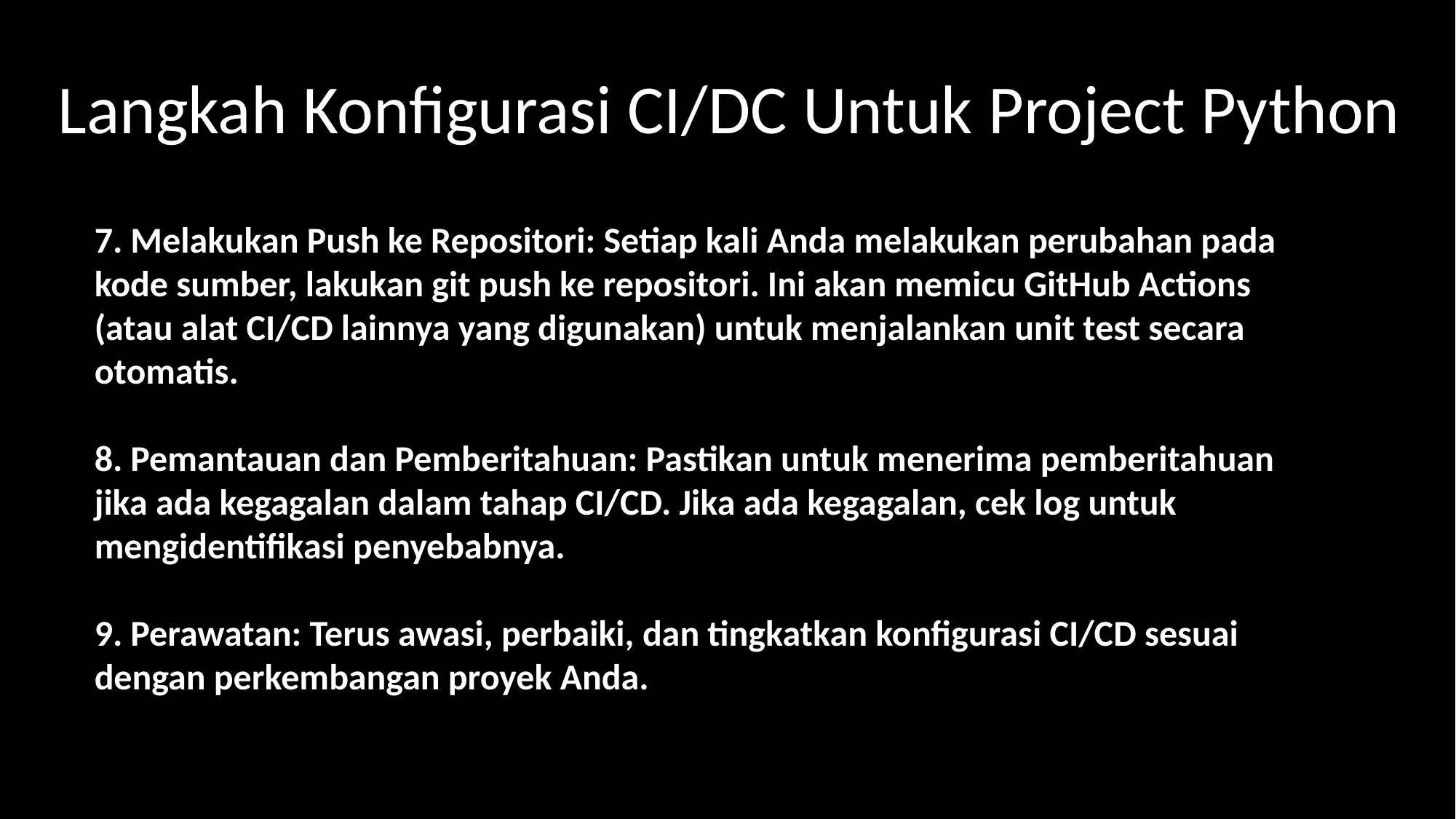

Langkah Konfigurasi CI/DC Untuk Project Python
7. Melakukan Push ke Repositori: Setiap kali Anda melakukan perubahan pada kode sumber, lakukan git push ke repositori. Ini akan memicu GitHub Actions (atau alat CI/CD lainnya yang digunakan) untuk menjalankan unit test secara otomatis.

8. Pemantauan dan Pemberitahuan: Pastikan untuk menerima pemberitahuan jika ada kegagalan dalam tahap CI/CD. Jika ada kegagalan, cek log untuk mengidentifikasi penyebabnya.

9. Perawatan: Terus awasi, perbaiki, dan tingkatkan konfigurasi CI/CD sesuai dengan perkembangan proyek Anda.